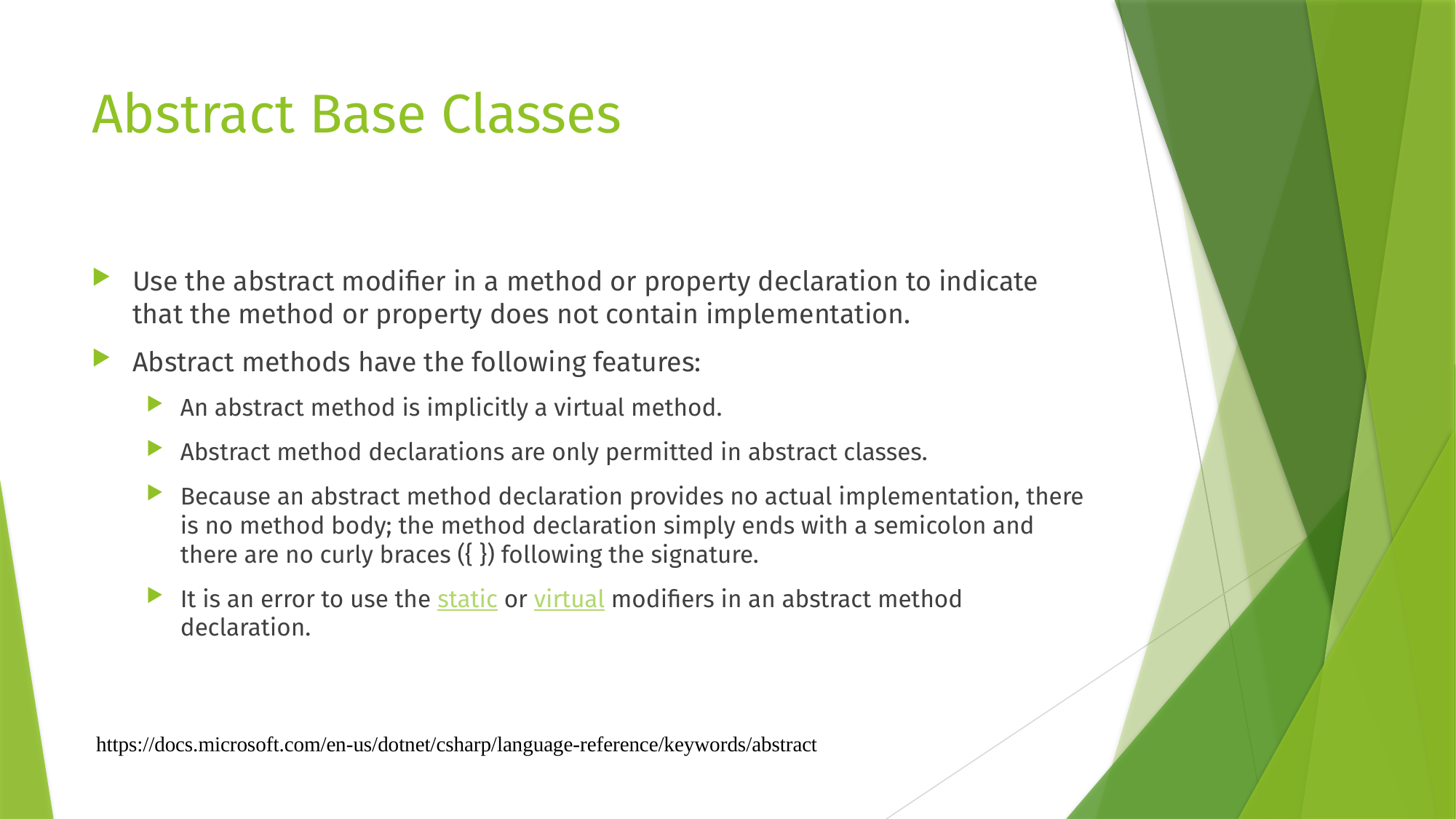

# Abstract Base Classes
Use the abstract modifier in a method or property declaration to indicate that the method or property does not contain implementation.
Abstract methods have the following features:
An abstract method is implicitly a virtual method.
Abstract method declarations are only permitted in abstract classes.
Because an abstract method declaration provides no actual implementation, there is no method body; the method declaration simply ends with a semicolon and there are no curly braces ({ }) following the signature.
It is an error to use the static or virtual modifiers in an abstract method declaration.

https://docs.microsoft.com/en-us/dotnet/csharp/language-reference/keywords/abstract